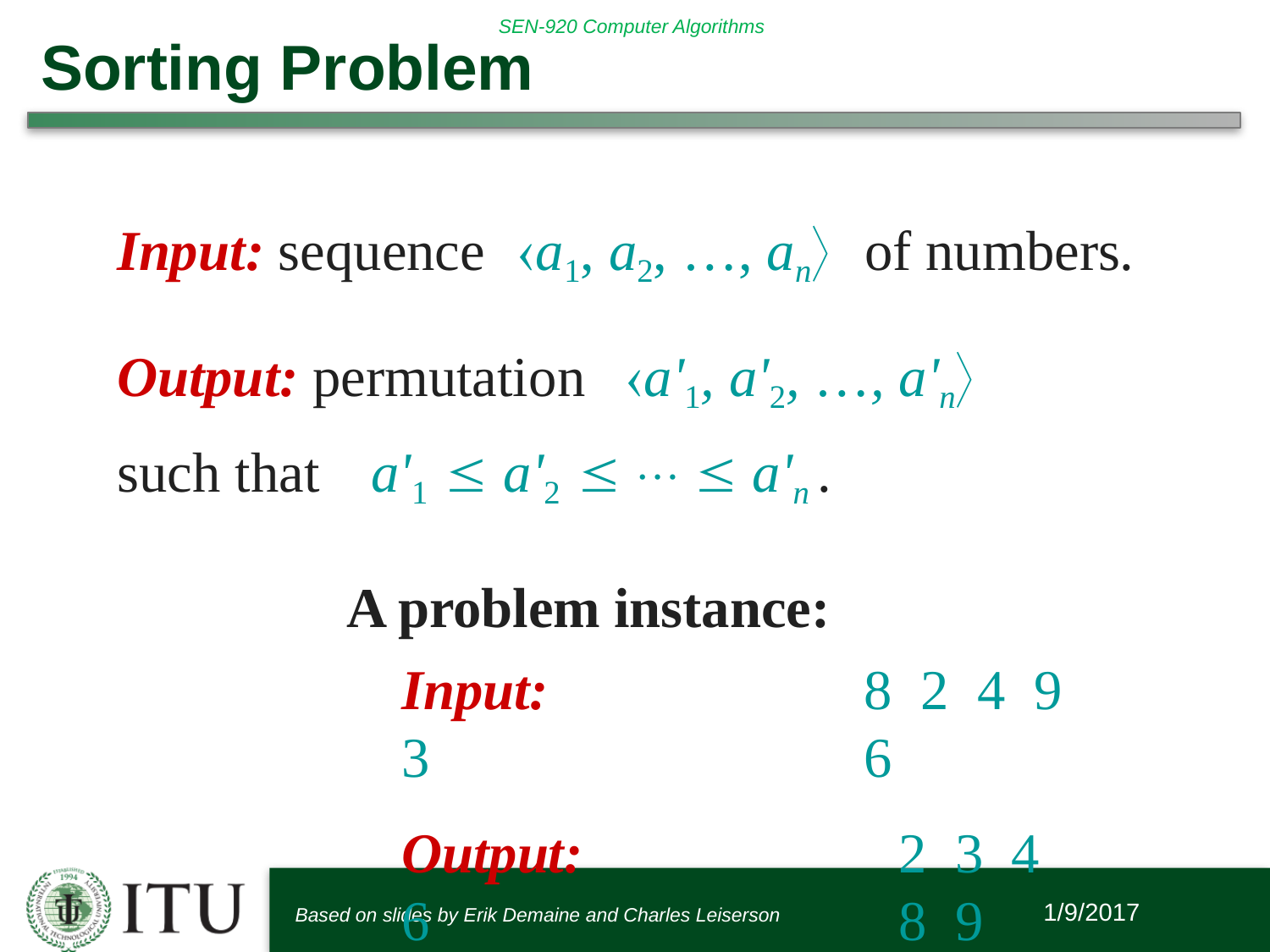

# Sorting Problem

Input: sequence	〈a1, a2, …, an〉	of numbers.
Output: permutation	〈a'1, a'2, …, a'n〉 such that	a'1  ≤ a'2  ≤ … ≤ a'n .
A problem instance:
Input:	8	2	4	9	3	6
Output:	2	3	4	6	8	9
Based on slides by Erik Demaine and Charles Leiserson
1/9/2017